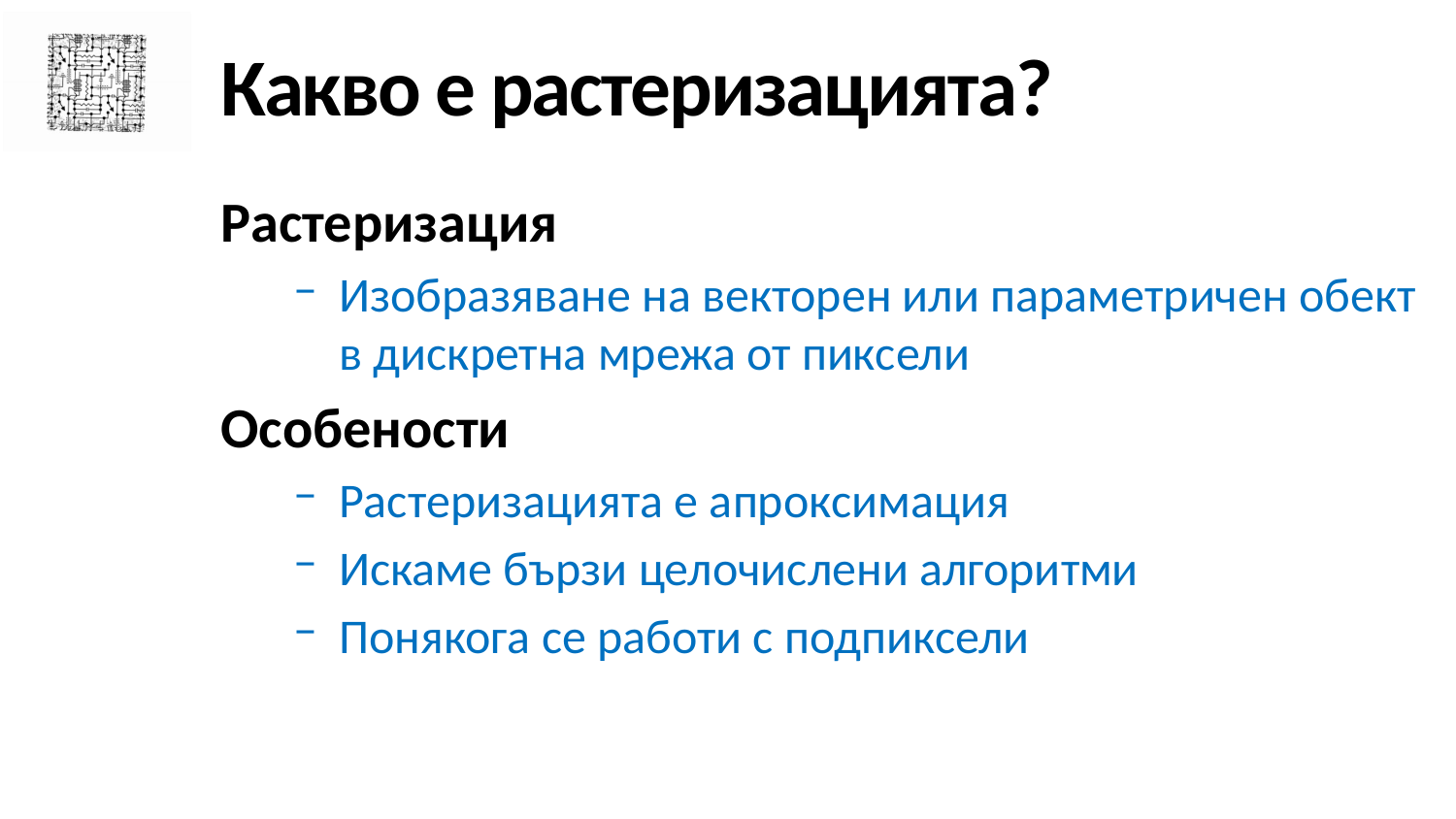

# Какво е растеризацията?
Растеризация
Изобразяване на векторен или параметричен обект в дискретна мрежа от пиксели
Особености
Растеризацията е апроксимация
Искаме бързи целочислени алгоритми
Понякога се работи с подпиксели